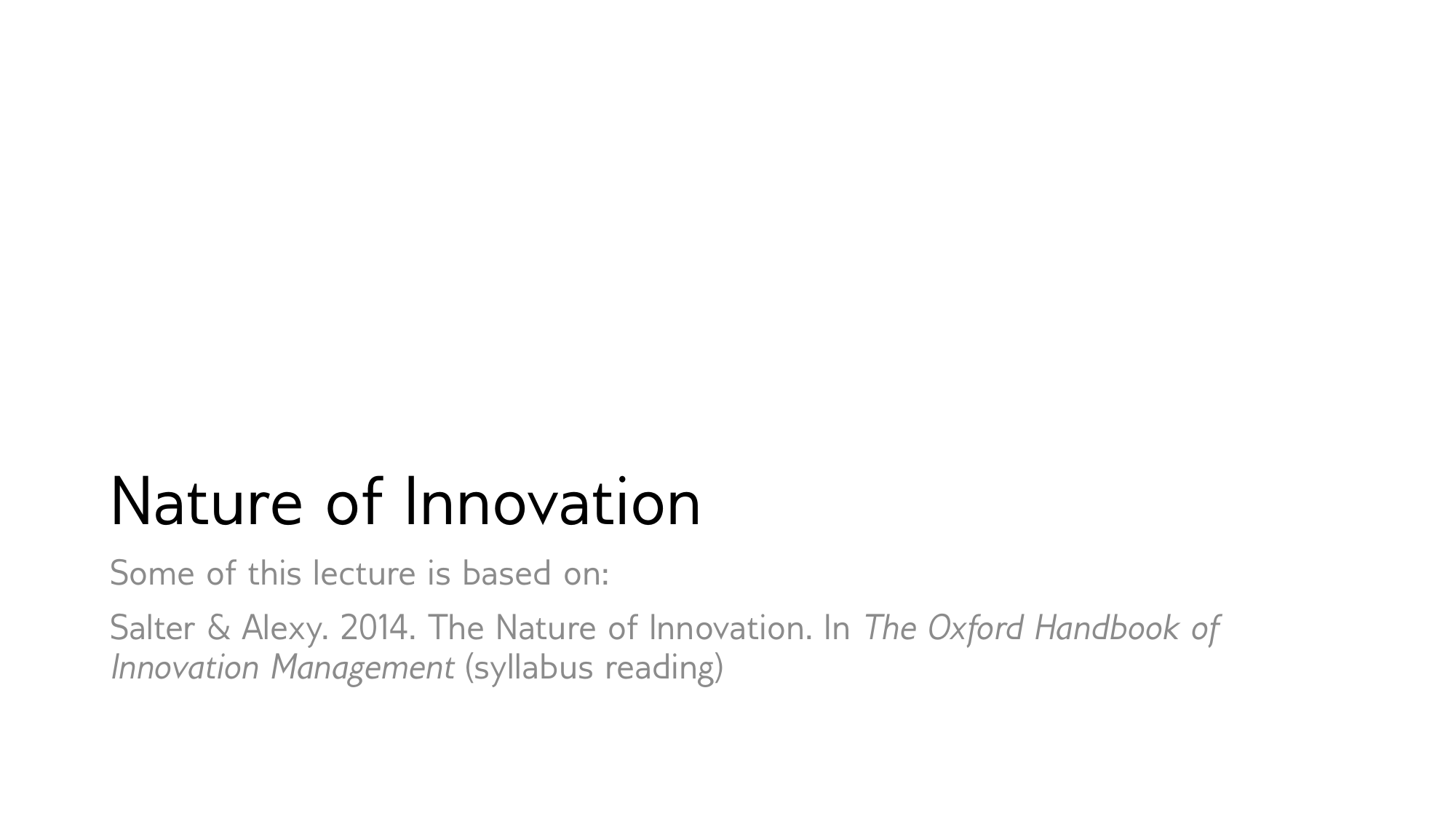

# Nature of Innovation
Some of this lecture is based on:
Salter & Alexy. 2014. The Nature of Innovation. In The Oxford Handbook of Innovation Management (syllabus reading)